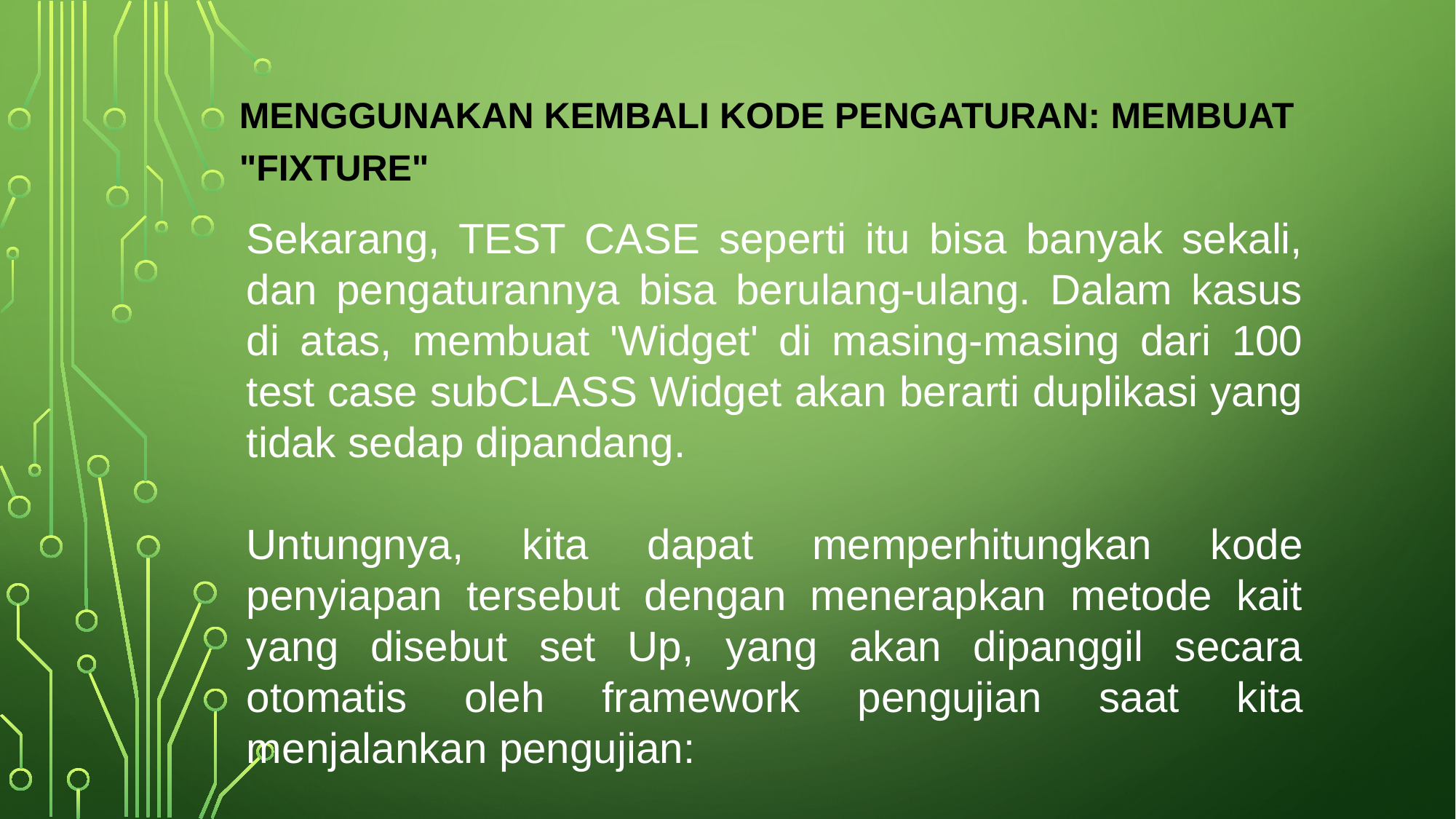

Menggunakan kembali kode pengaturan: membuat "Fixture"
Sekarang, TEST CASE seperti itu bisa banyak sekali, dan pengaturannya bisa berulang-ulang. Dalam kasus di atas, membuat 'Widget' di masing-masing dari 100 test case subCLASS Widget akan berarti duplikasi yang tidak sedap dipandang.

Untungnya, kita dapat memperhitungkan kode penyiapan tersebut dengan menerapkan metode kait yang disebut set Up, yang akan dipanggil secara otomatis oleh framework pengujian saat kita menjalankan pengujian: